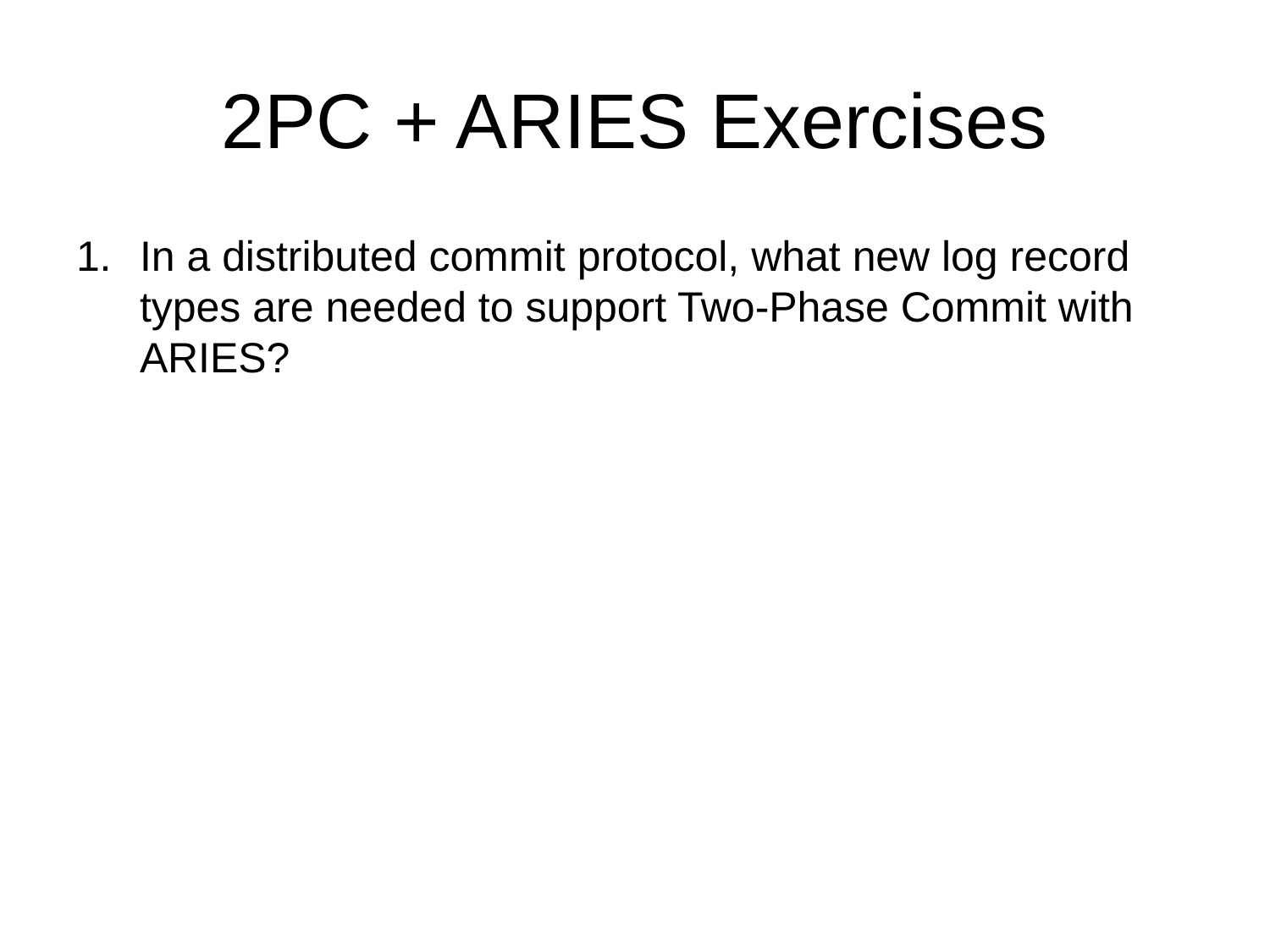

# 2PC + ARIES Exercises
In a distributed commit protocol, what new log record types are needed to support Two-Phase Commit with ARIES?